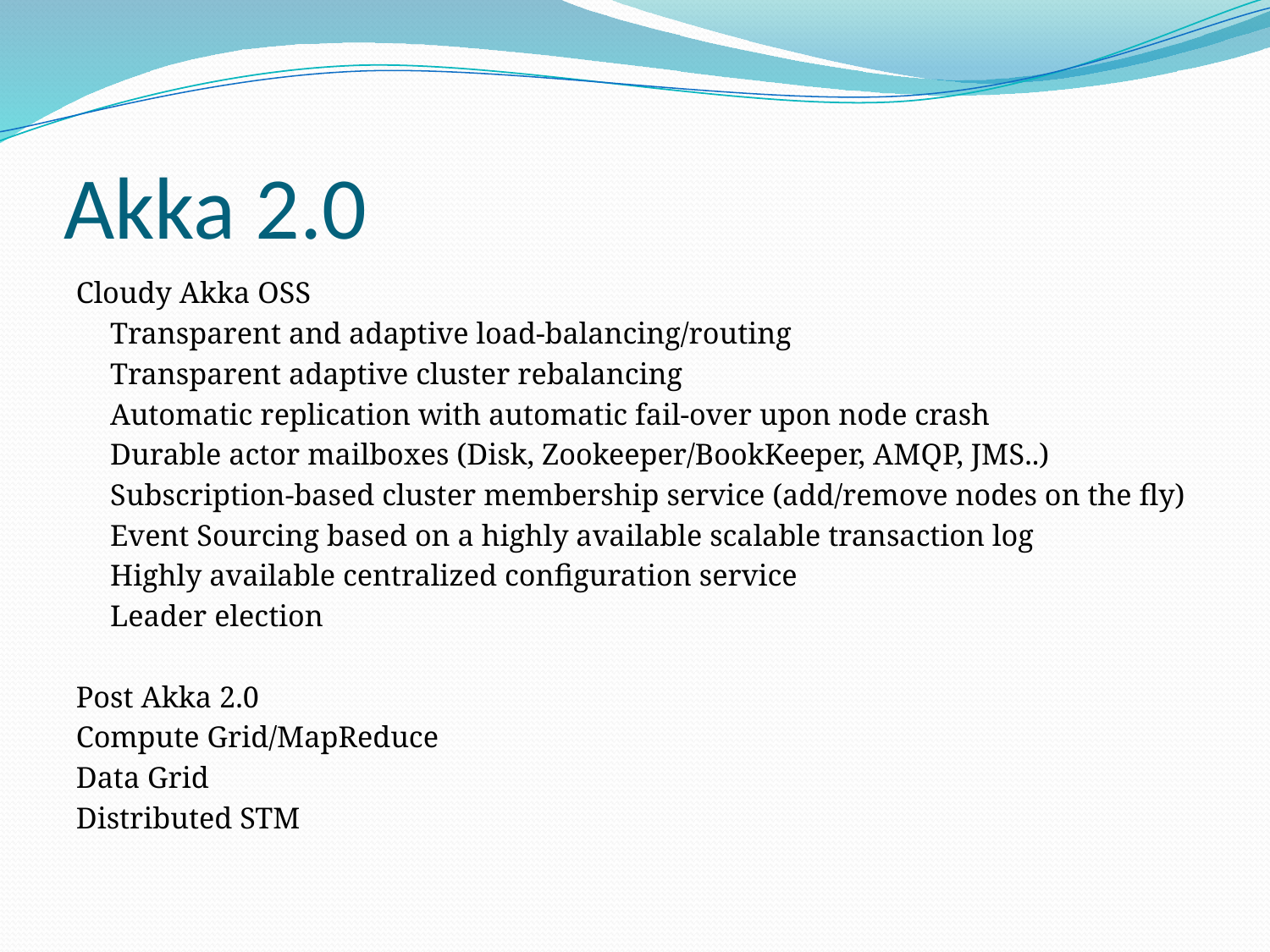

# Akka 2.0
Cloudy Akka OSS
	Transparent and adaptive load-balancing/routing
	Transparent adaptive cluster rebalancing
	Automatic replication with automatic fail-over upon node crash
	Durable actor mailboxes (Disk, Zookeeper/BookKeeper, AMQP, JMS..)
	Subscription-based cluster membership service (add/remove nodes on the fly)
	Event Sourcing based on a highly available scalable transaction log
	Highly available centralized configuration service
	Leader election

Post Akka 2.0
Compute Grid/MapReduce
Data Grid
Distributed STM